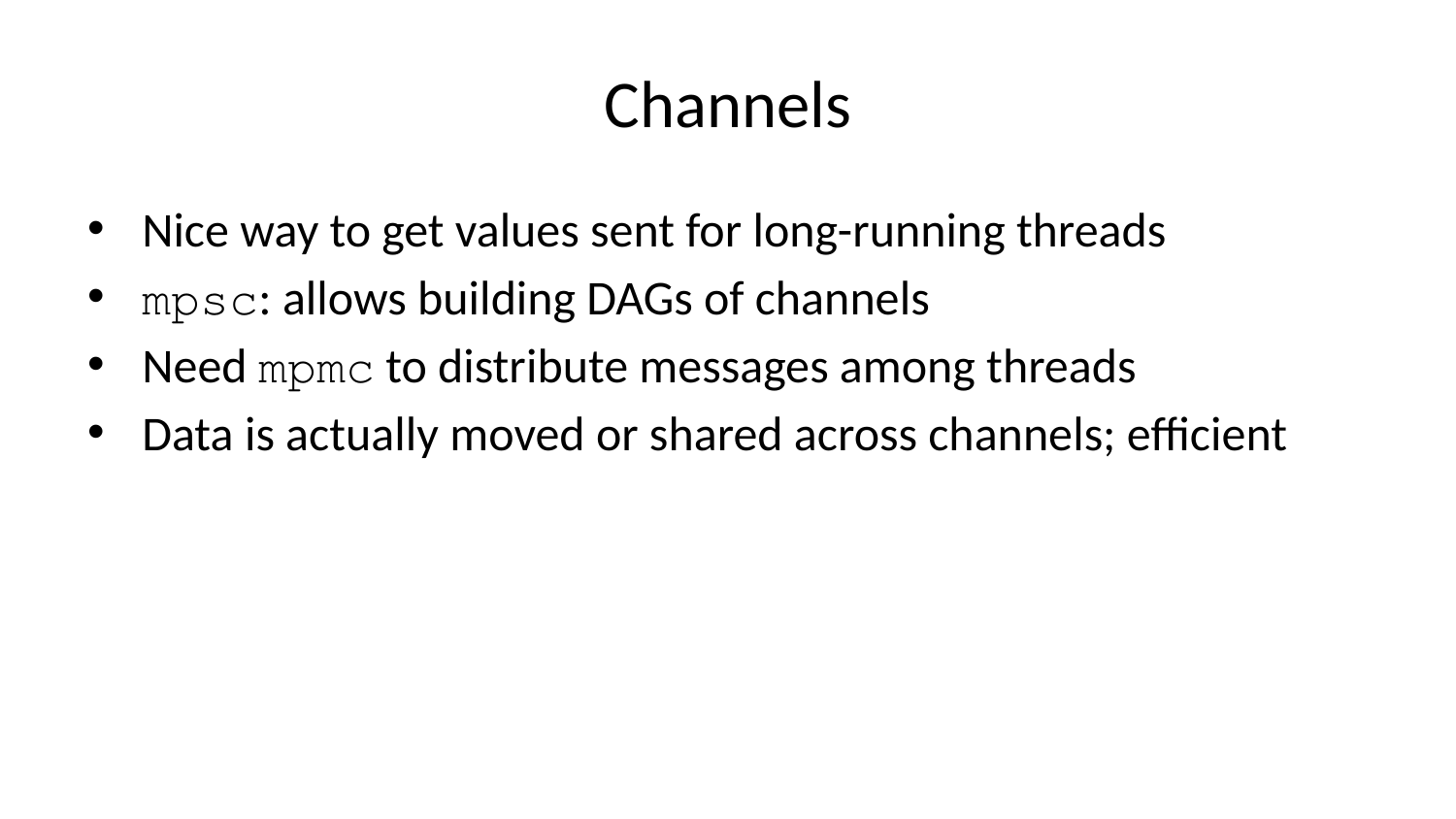

# Channels
Nice way to get values sent for long-running threads
mpsc: allows building DAGs of channels
Need mpmc to distribute messages among threads
Data is actually moved or shared across channels; efficient